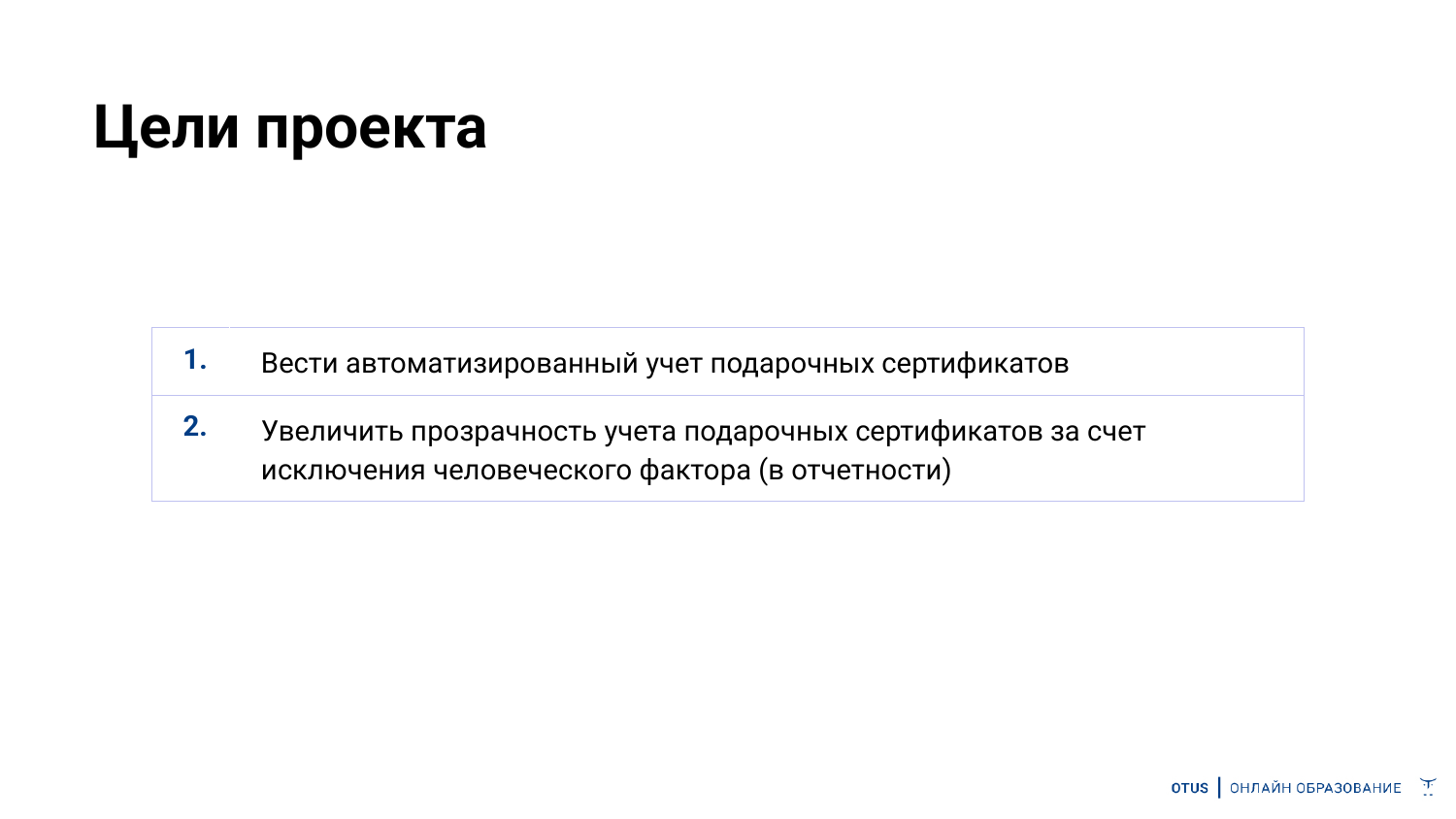

Цели проекта
| 1. | Вести автоматизированный учет подарочных сертификатов |
| --- | --- |
| 2. | Увеличить прозрачность учета подарочных сертификатов за счет исключения человеческого фактора (в отчетности) |